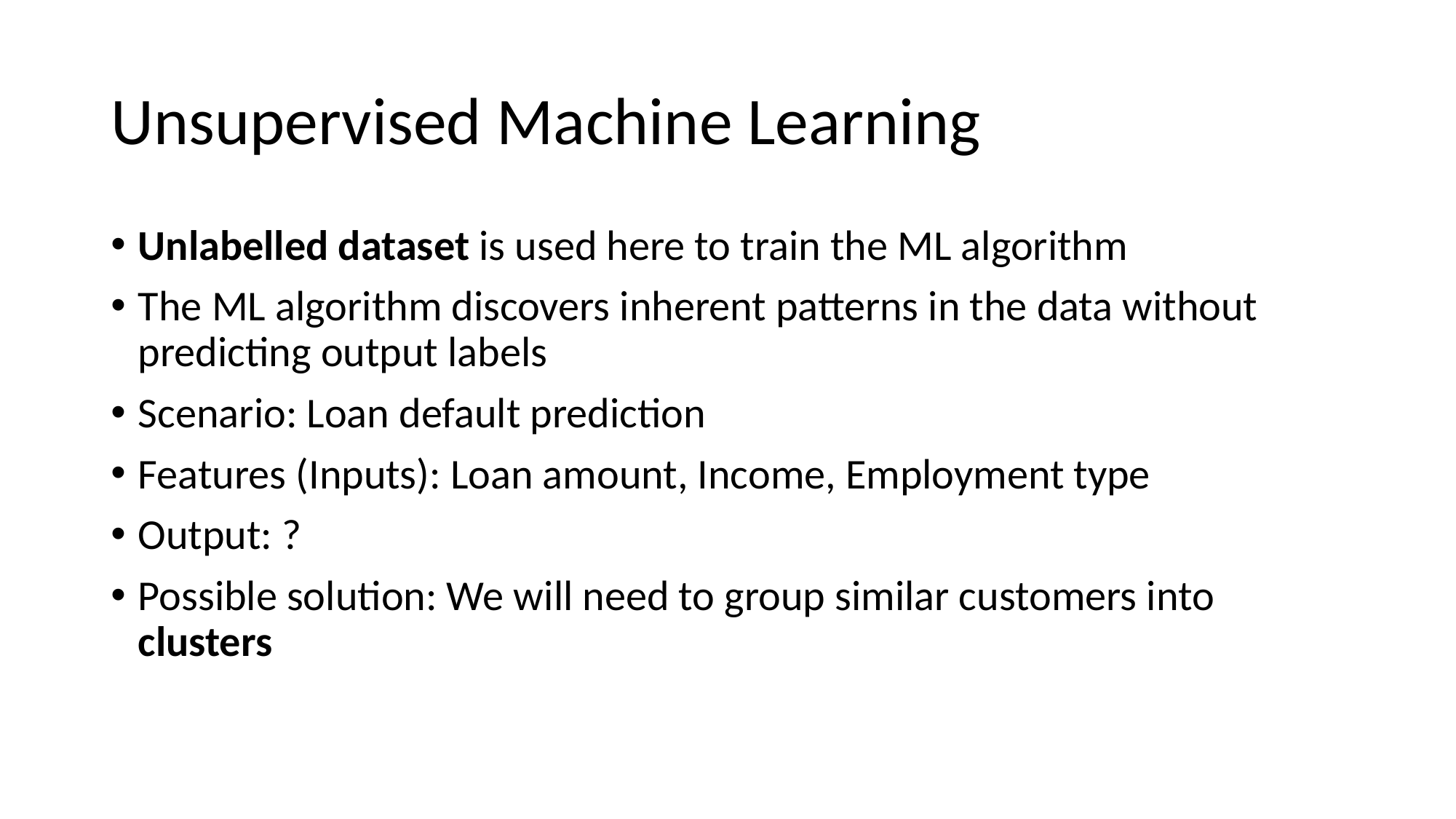

# Unsupervised Machine Learning
Unlabelled dataset is used here to train the ML algorithm
The ML algorithm discovers inherent patterns in the data without predicting output labels
Scenario: Loan default prediction
Features (Inputs): Loan amount, Income, Employment type
Output: ?
Possible solution: We will need to group similar customers into clusters